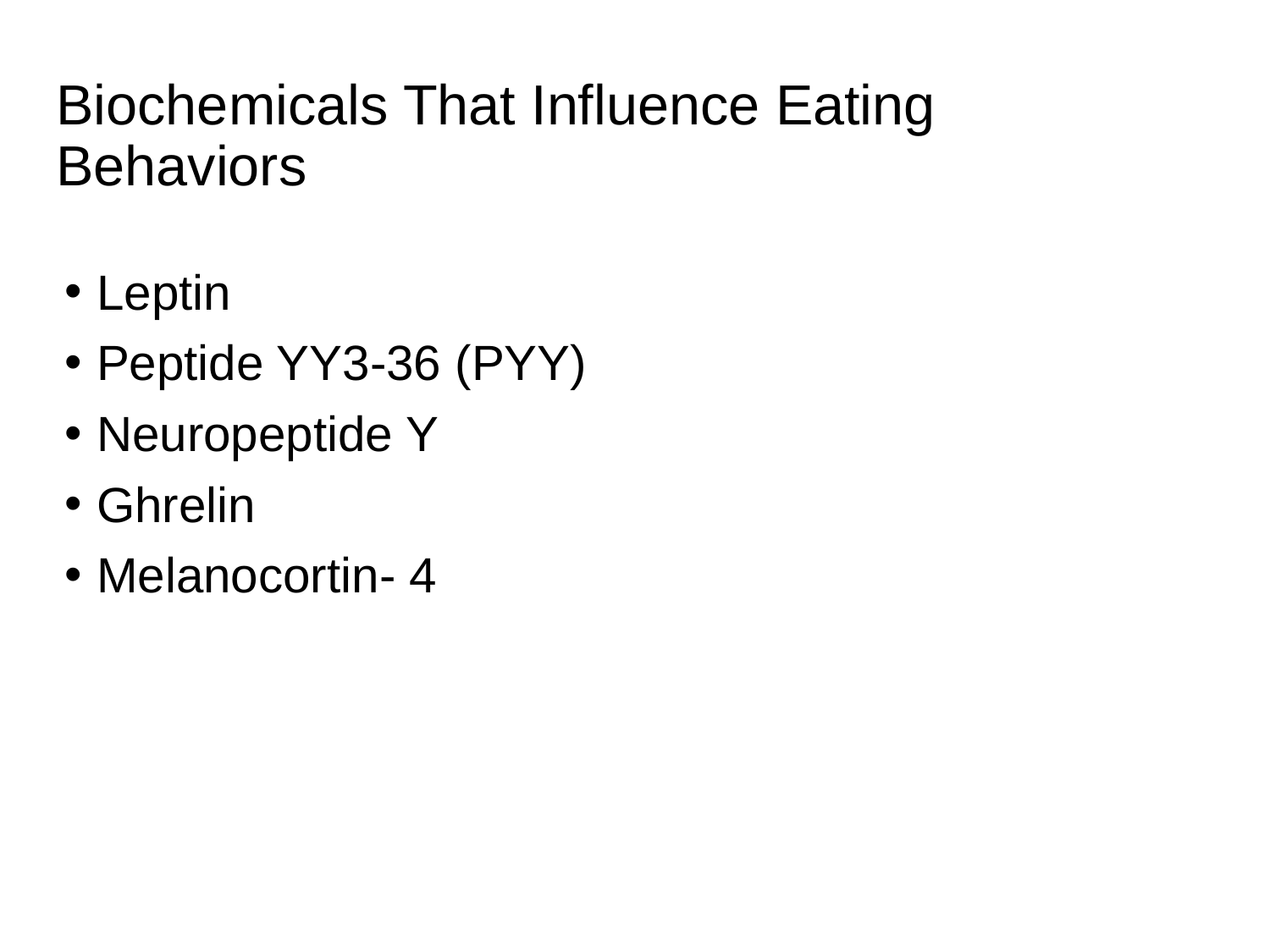

# Biochemicals That Influence Eating Behaviors
Leptin
Peptide YY3-36 (PYY)
Neuropeptide Y
Ghrelin
Melanocortin- 4